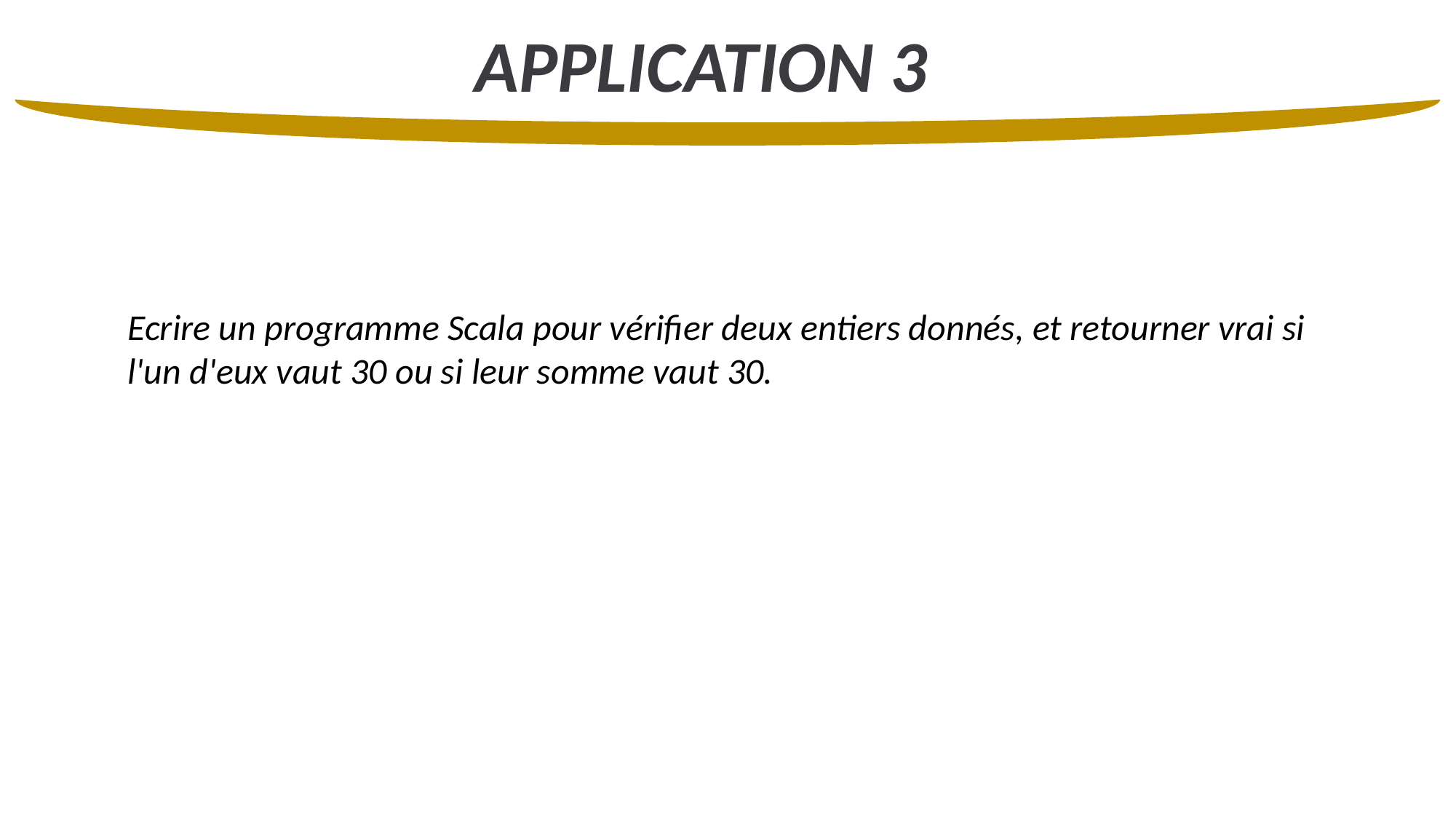

APPLICATION 3
Ecrire un programme Scala pour vérifier deux entiers donnés, et retourner vrai si l'un d'eux vaut 30 ou si leur somme vaut 30.